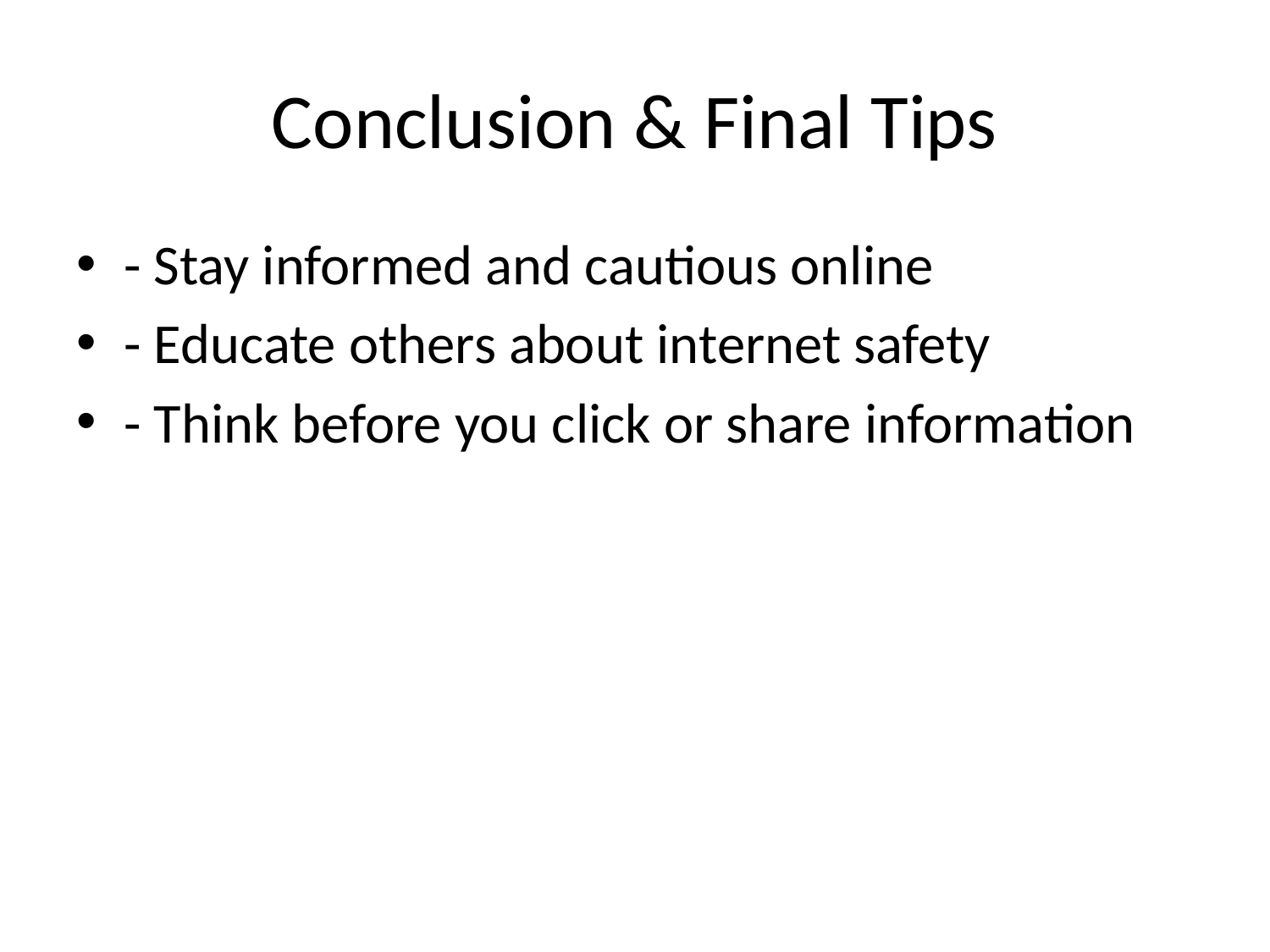

# Conclusion & Final Tips
- Stay informed and cautious online
- Educate others about internet safety
- Think before you click or share information